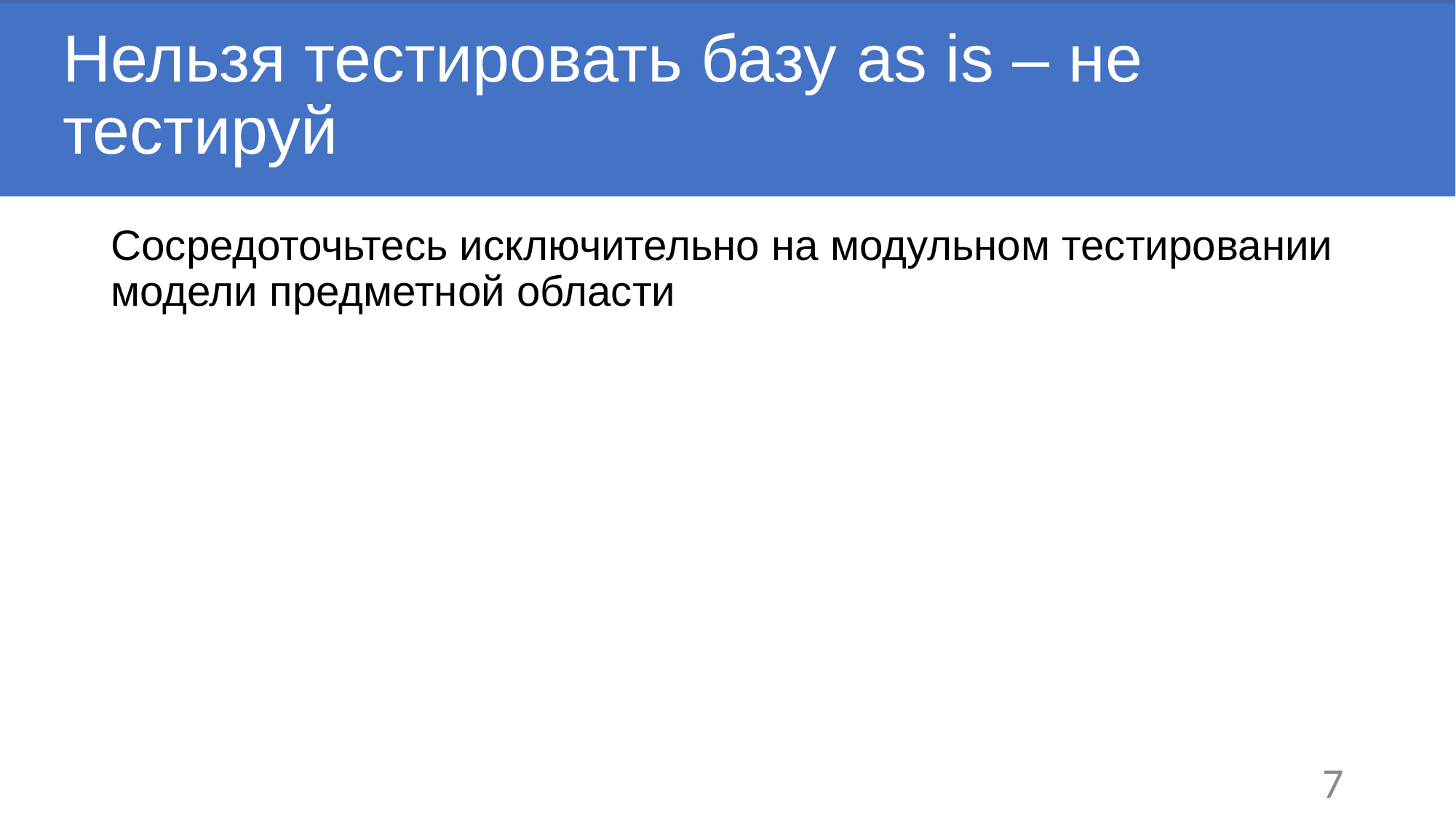

# Нельзя тестировать базу as is – не тестируй
Сосредоточьтесь исключительно на модульном тестировании модели предметной области
7